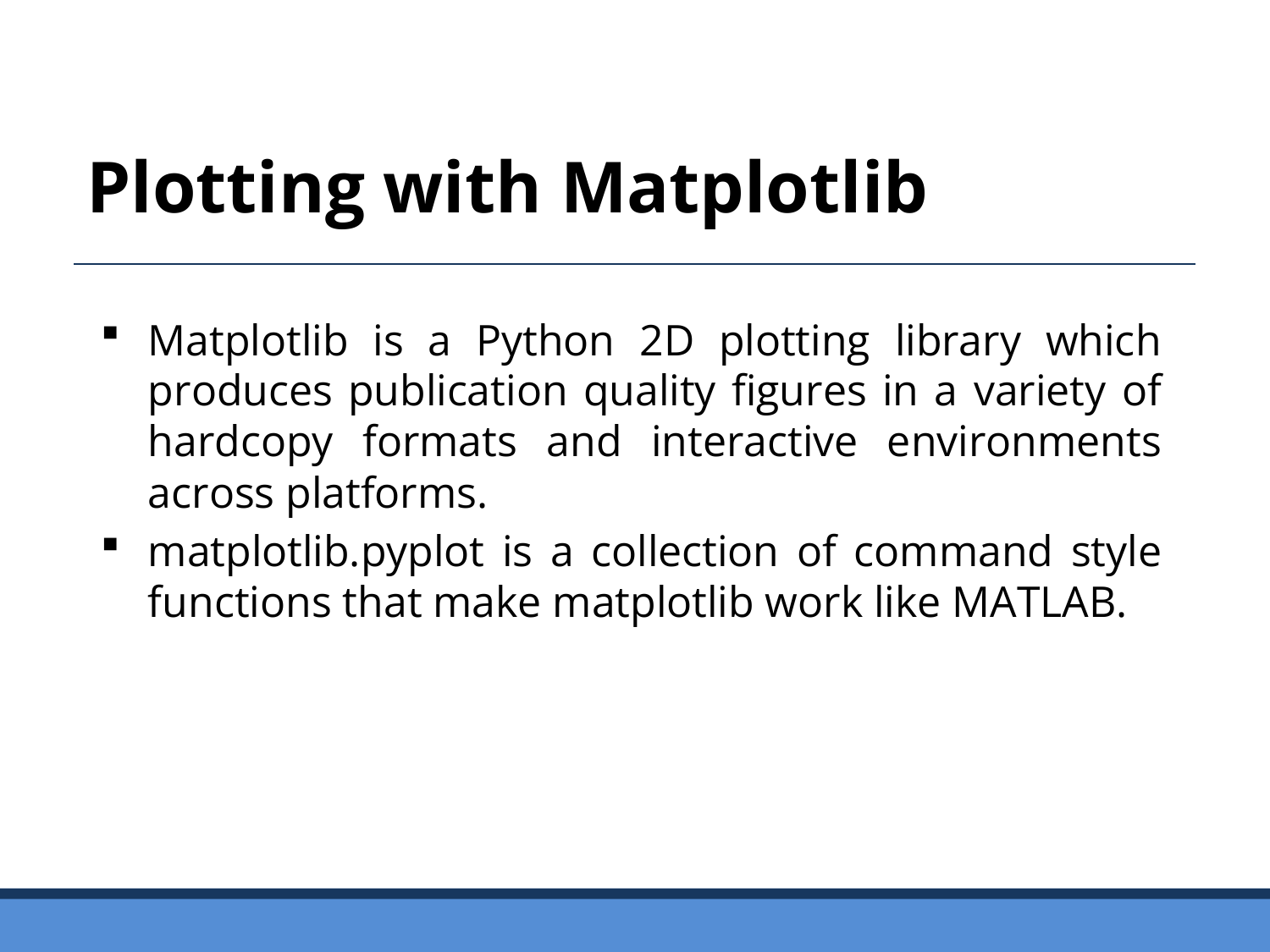

Plotting with Matplotlib
Matplotlib is a Python 2D plotting library which produces publication quality figures in a variety of hardcopy formats and interactive environments across platforms.
matplotlib.pyplot is a collection of command style functions that make matplotlib work like MATLAB.